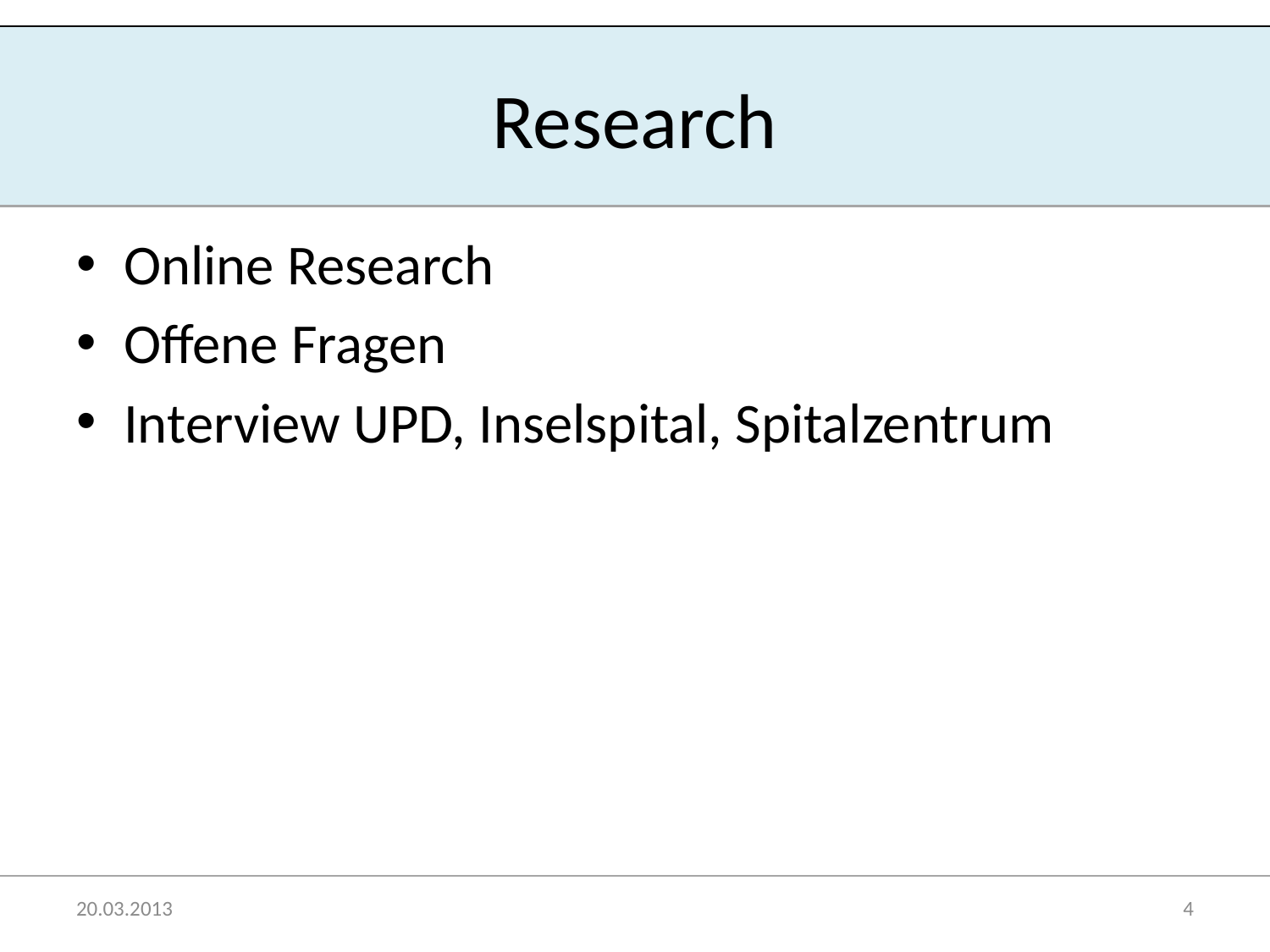

# Research
Online Research
Offene Fragen
Interview UPD, Inselspital, Spitalzentrum

20.03.2013
4